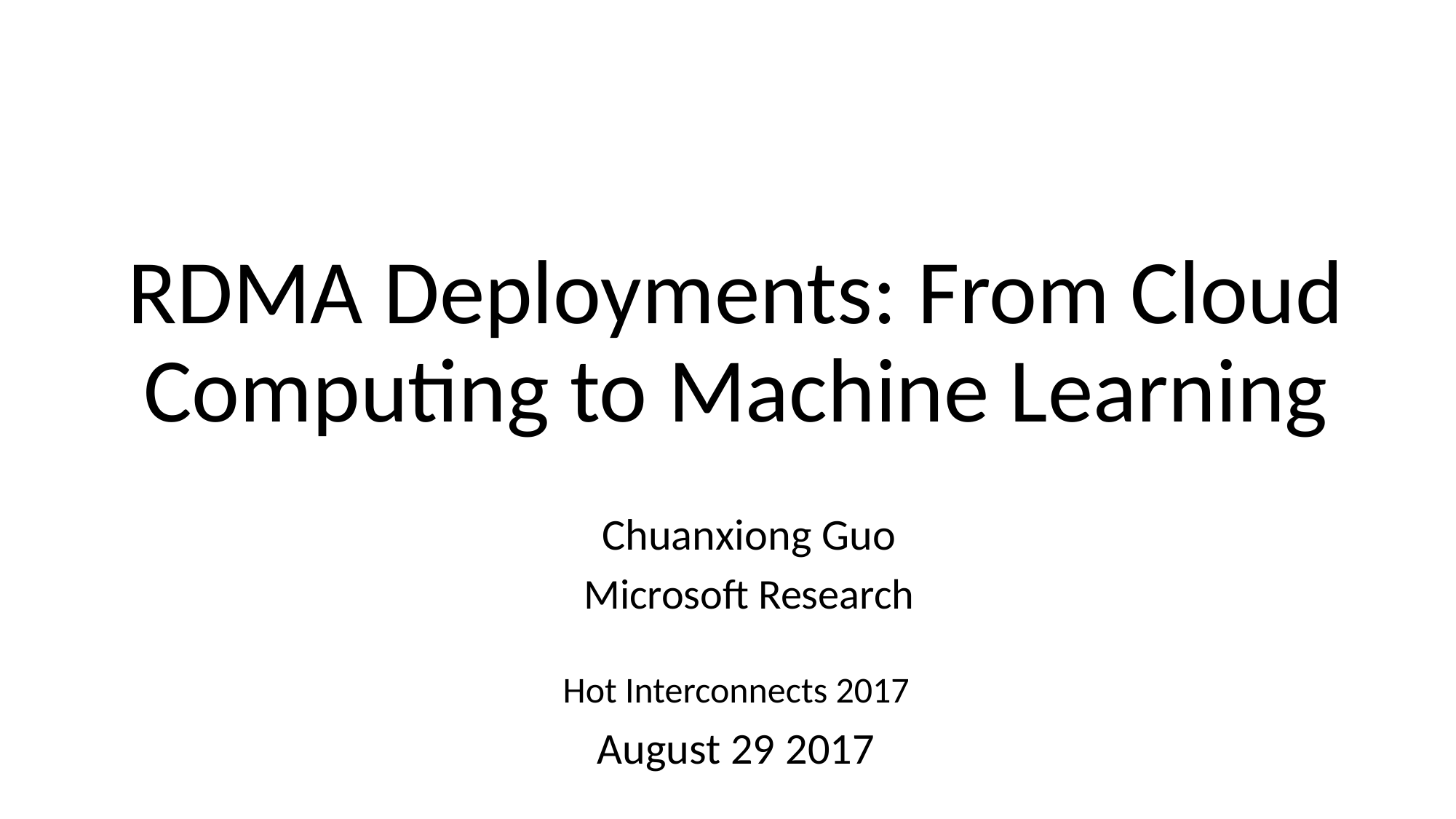

# RDMA Deployments: From Cloud Computing to Machine Learning
Chuanxiong Guo

Microsoft Research
Hot Interconnects 2017
August 29 2017